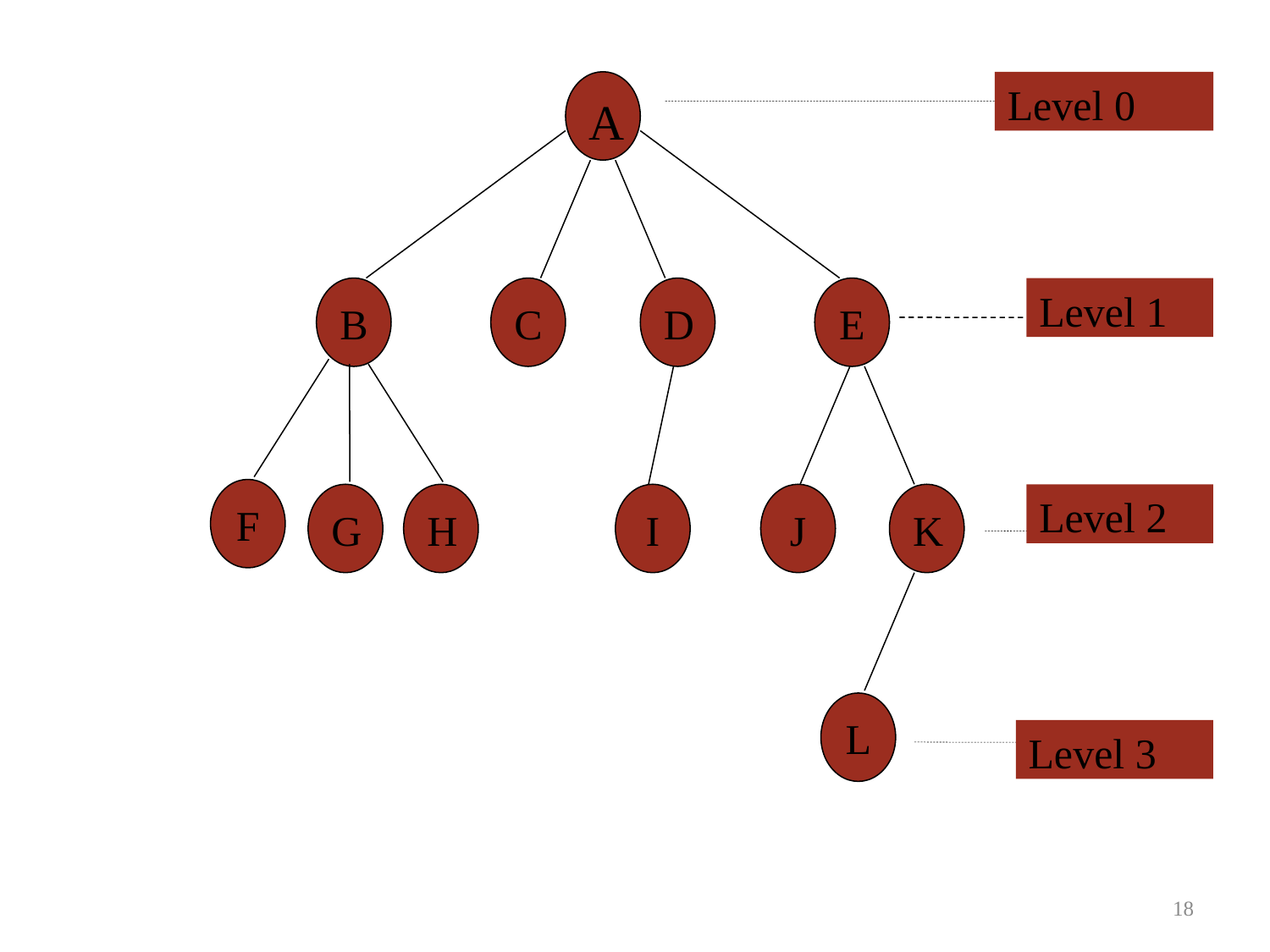

A
Level 0

B
C
D
E
Level 1

F
G
H
I
J
K
Level 2

L
Level 3

18